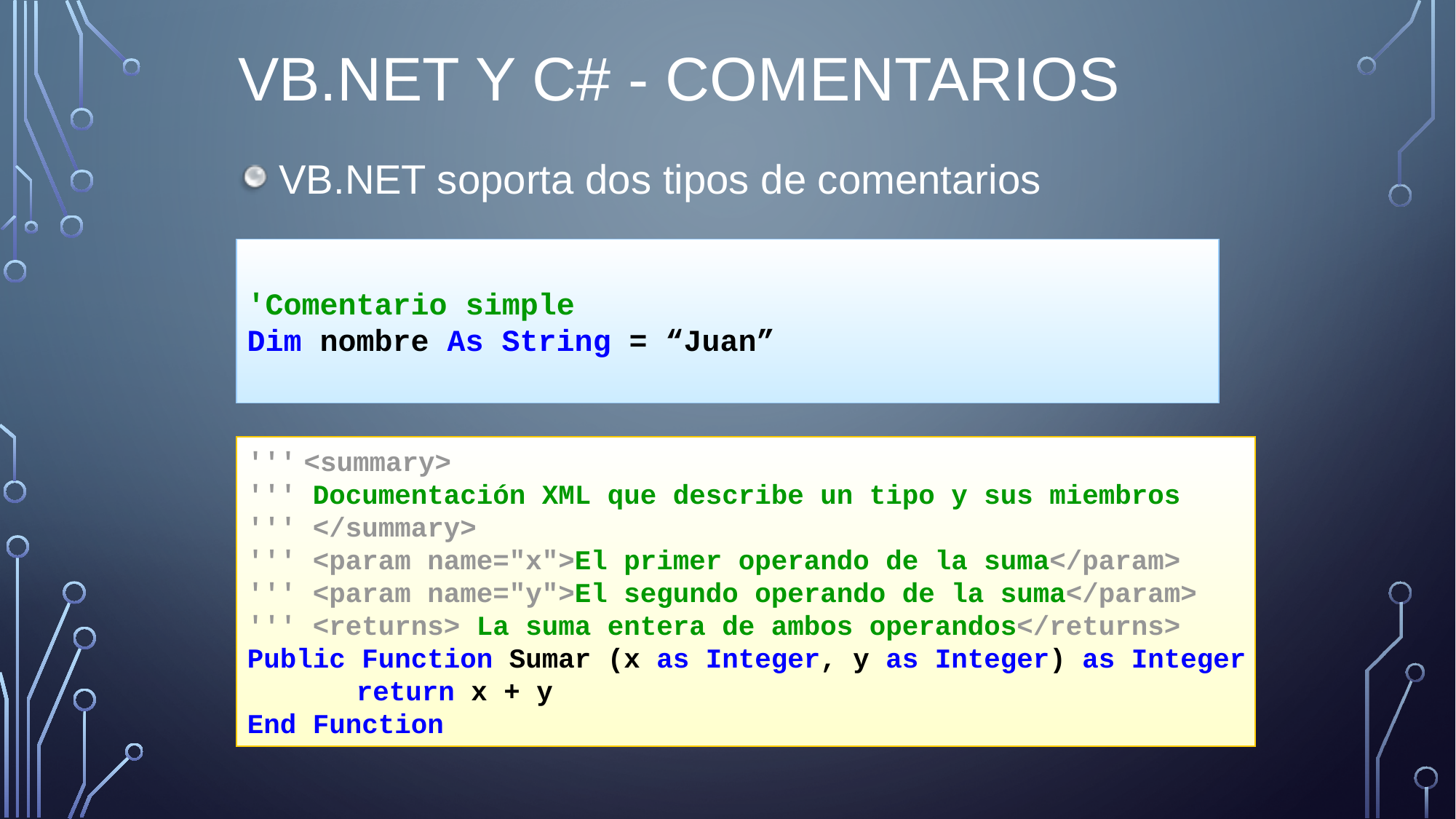

# VB.NET y C# - Comentarios
VB.NET soporta dos tipos de comentarios
'Comentario simple
Dim nombre As String = “Juan”
''' <summary>
''' Documentación XML que describe un tipo y sus miembros
''' </summary>
''' <param name="x">El primer operando de la suma</param>
''' <param name="y">El segundo operando de la suma</param>
''' <returns> La suma entera de ambos operandos</returns>
Public Function Sumar (x as Integer, y as Integer) as Integer
	return x + y
End Function